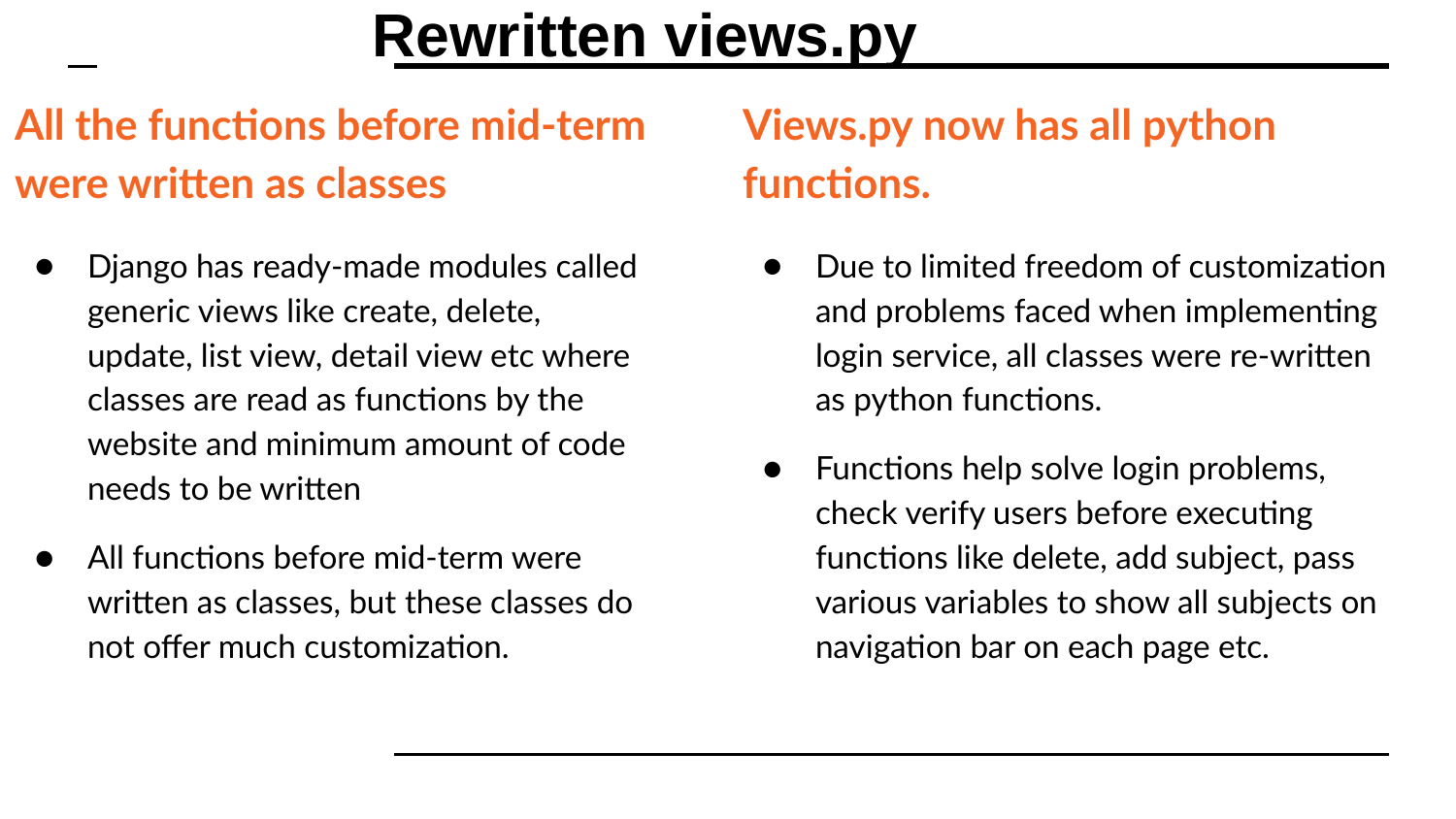

# Rewritten views.py
All the functions before mid-term were written as classes
Django has ready-made modules called generic views like create, delete, update, list view, detail view etc where classes are read as functions by the website and minimum amount of code needs to be written
All functions before mid-term were written as classes, but these classes do not offer much customization.
Views.py now has all python functions.
Due to limited freedom of customization and problems faced when implementing login service, all classes were re-written as python functions.
Functions help solve login problems, check verify users before executing functions like delete, add subject, pass various variables to show all subjects on navigation bar on each page etc.